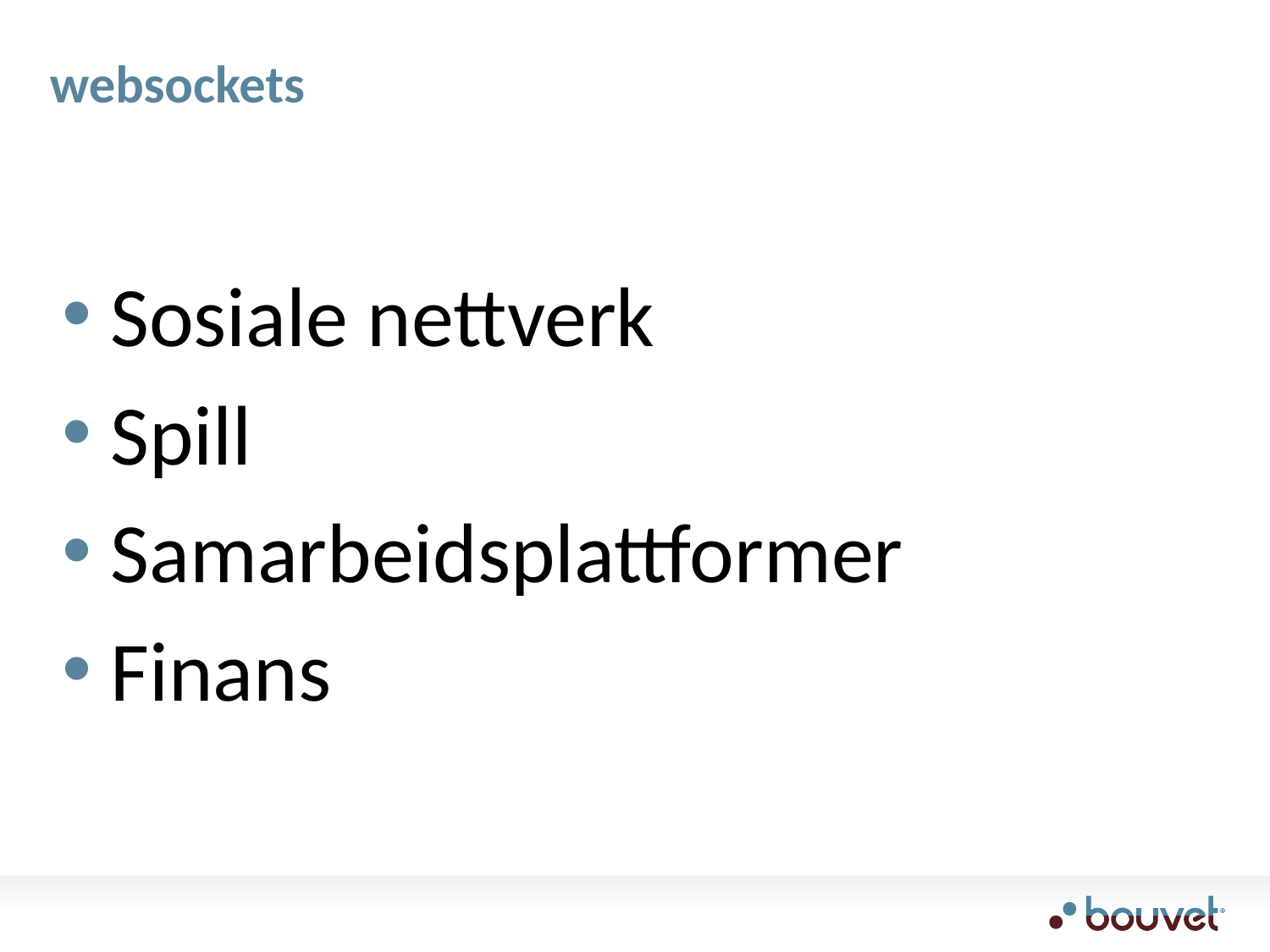

# websockets

Sosiale nettverk
Spill
Samarbeidsplattformer
Finans